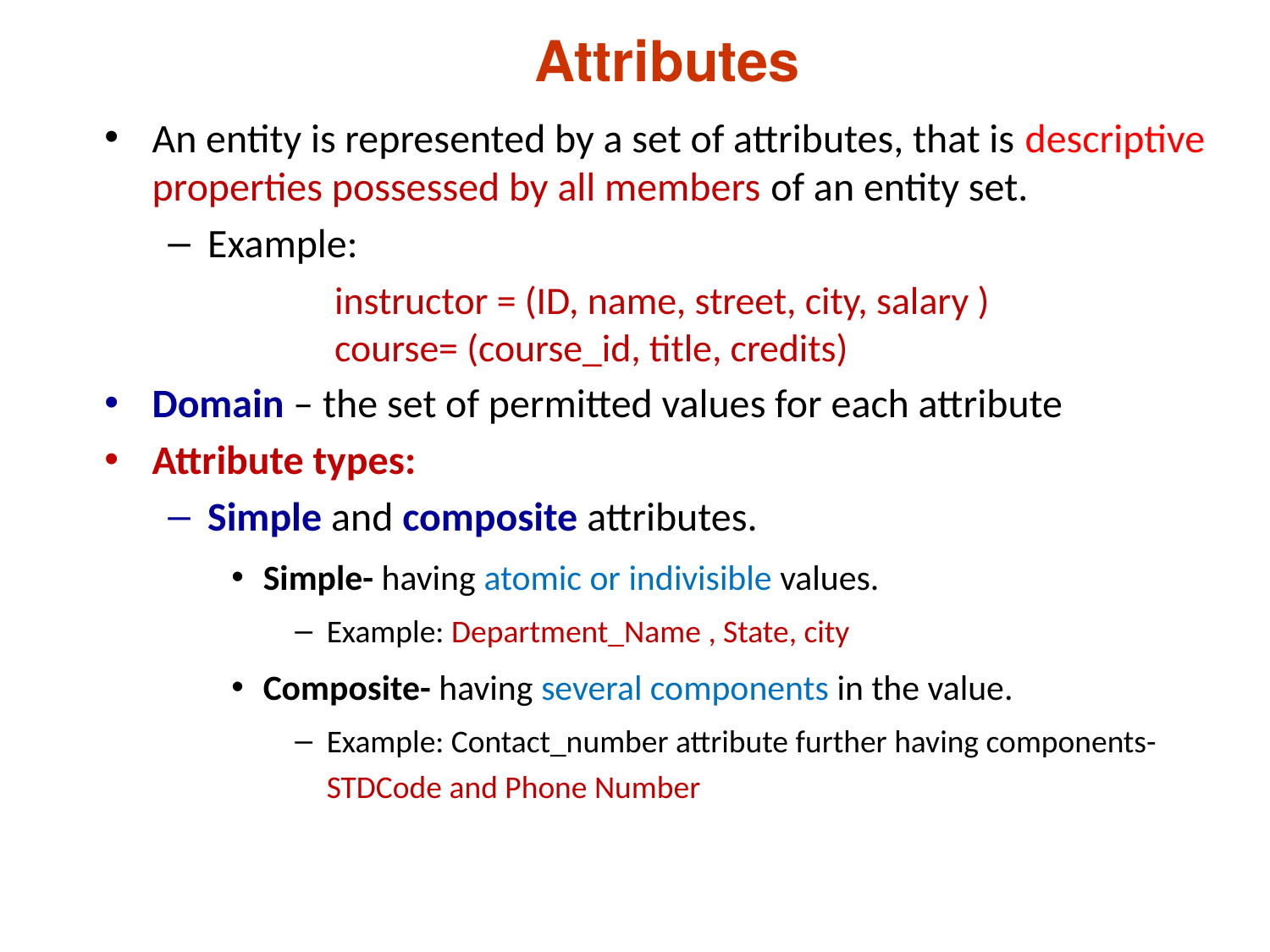

# Attributes
An entity is represented by a set of attributes, that is descriptive properties possessed by all members of an entity set.
Example:
     	instructor = (ID, name, street, city, salary )
	course= (course_id, title, credits)
Domain – the set of permitted values for each attribute
Attribute types:
Simple and composite attributes.
Simple- having atomic or indivisible values.
Example: Department_Name , State, city
Composite- having several components in the value.
Example: Contact_number attribute further having components- STDCode and Phone Number